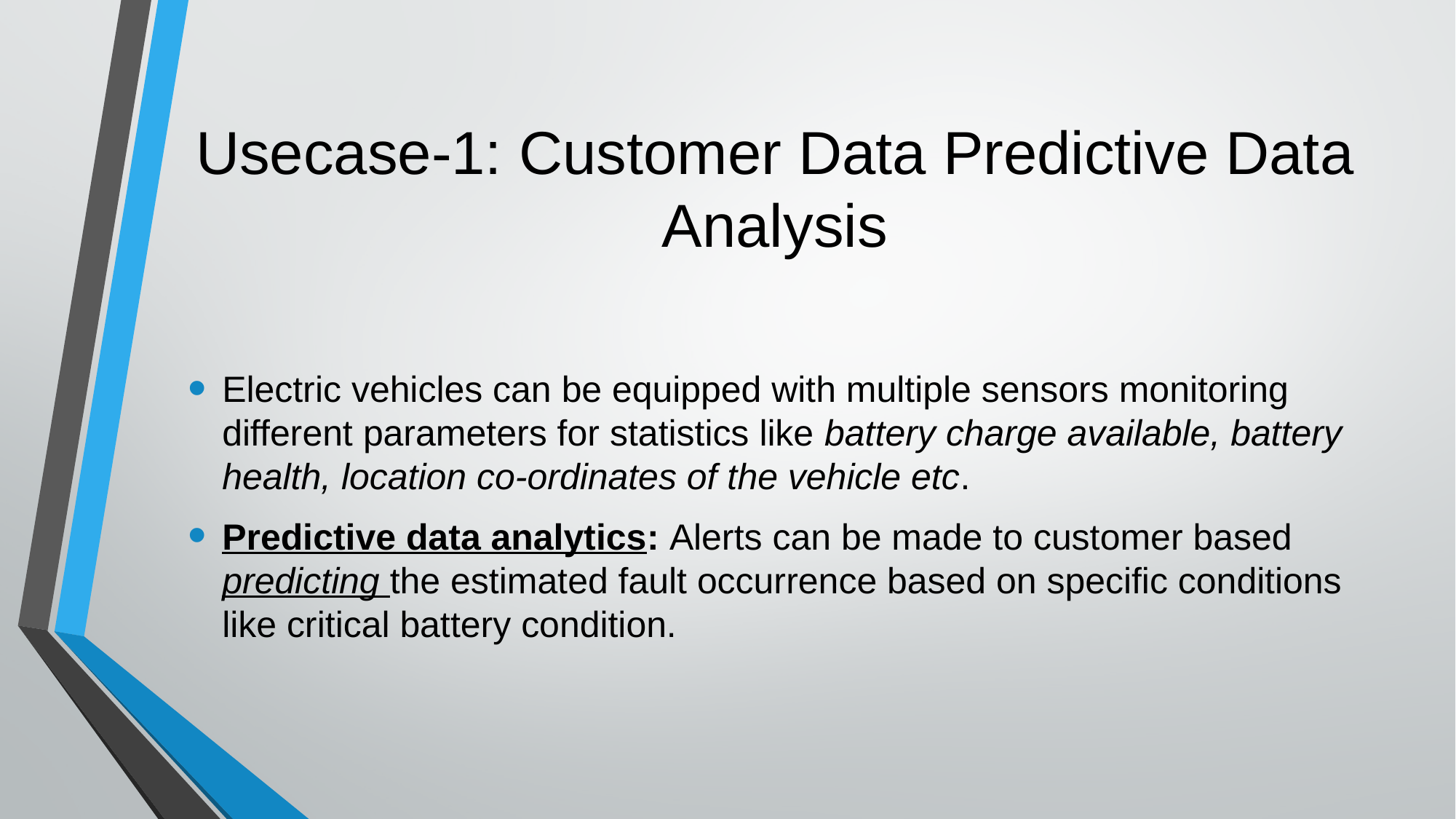

# Usecase-1: Customer Data Predictive Data Analysis
Electric vehicles can be equipped with multiple sensors monitoring different parameters for statistics like battery charge available, battery health, location co-ordinates of the vehicle etc.
Predictive data analytics: Alerts can be made to customer based predicting the estimated fault occurrence based on specific conditions like critical battery condition.